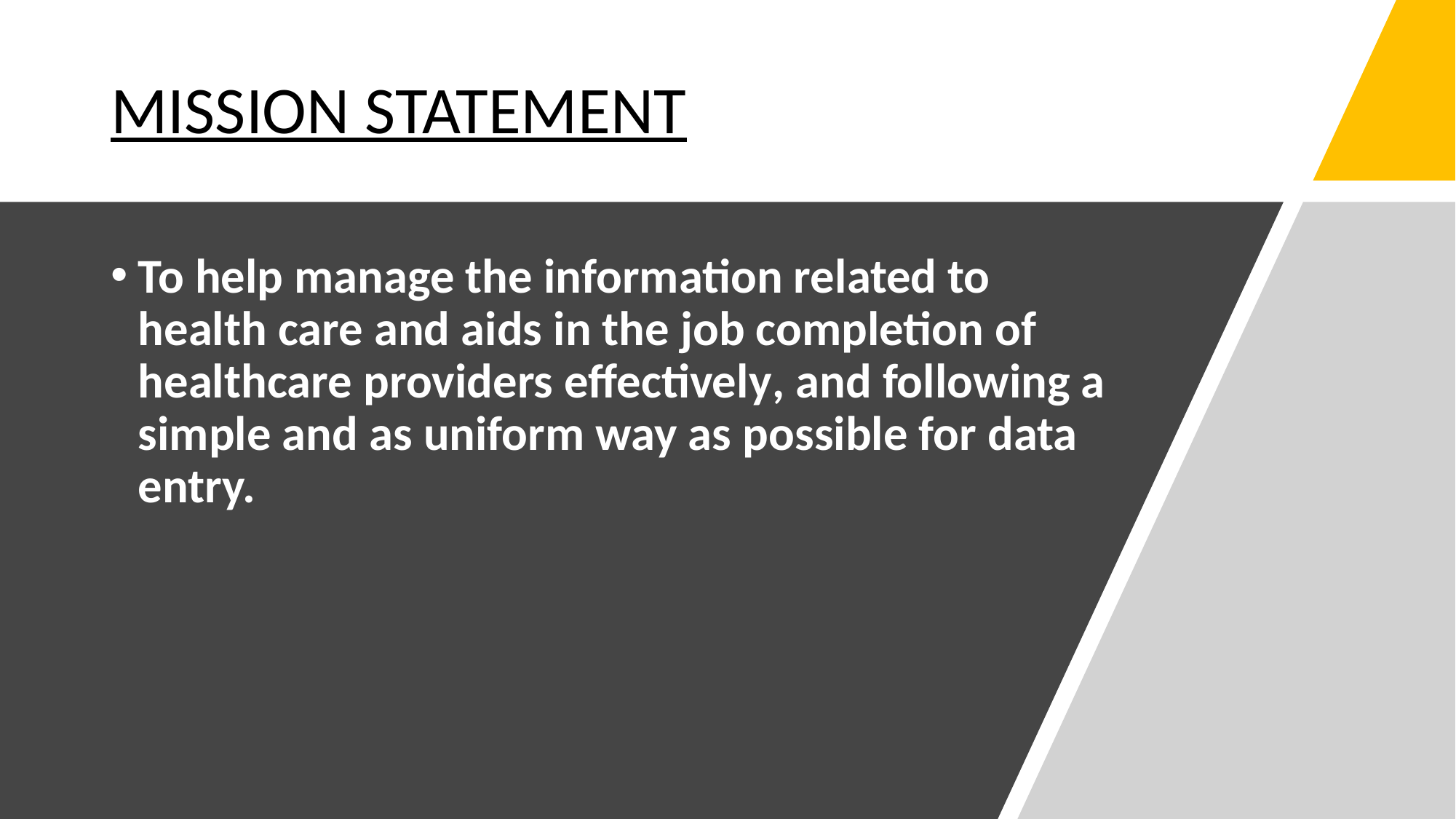

# MISSION STATEMENT

To help manage the information related to health care and aids in the job completion of healthcare providers effectively, and following a simple and as uniform way as possible for data entry.